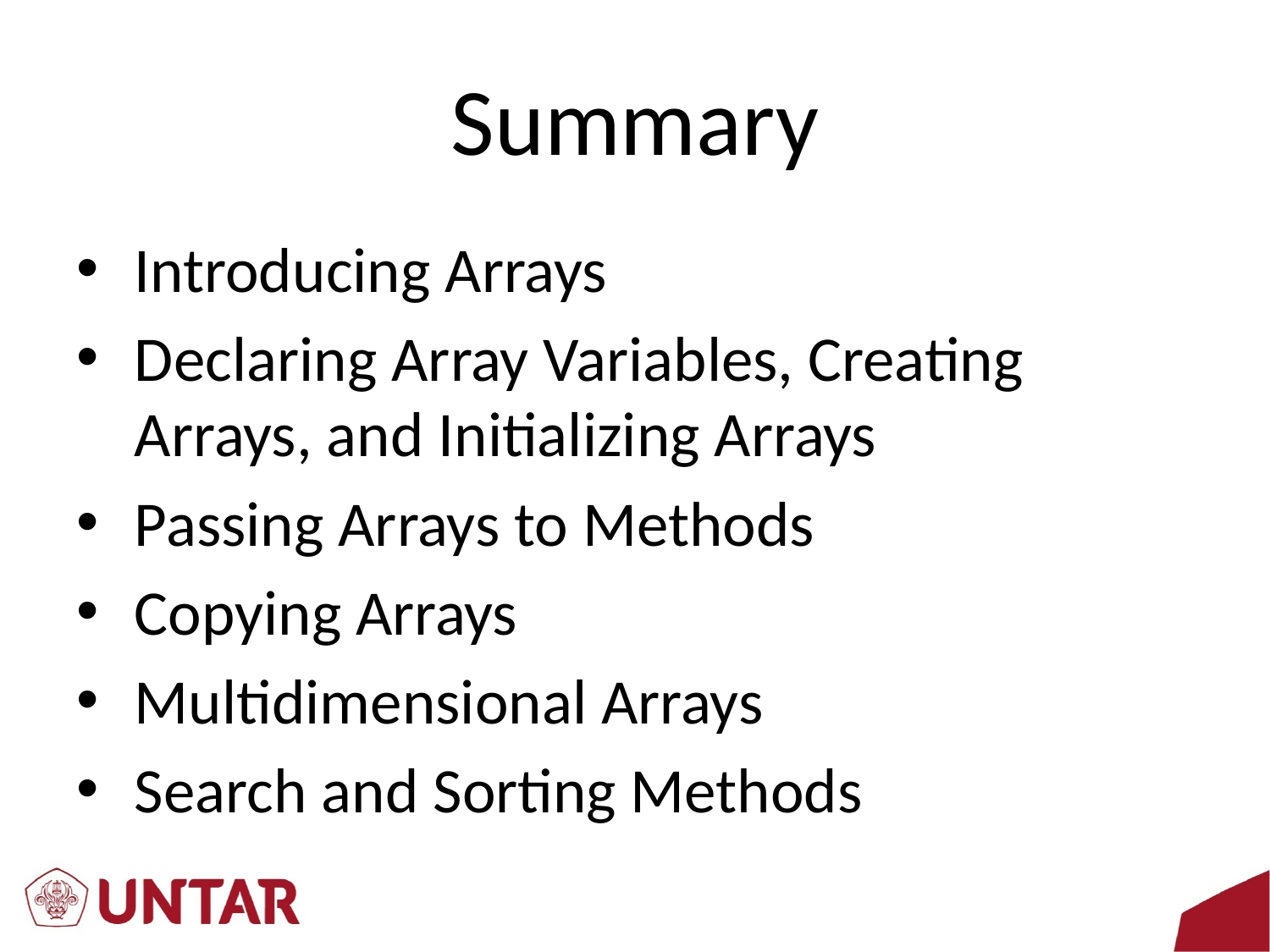

# Summary
Introducing Arrays
Declaring Array Variables, Creating Arrays, and Initializing Arrays
Passing Arrays to Methods
Copying Arrays
Multidimensional Arrays
Search and Sorting Methods